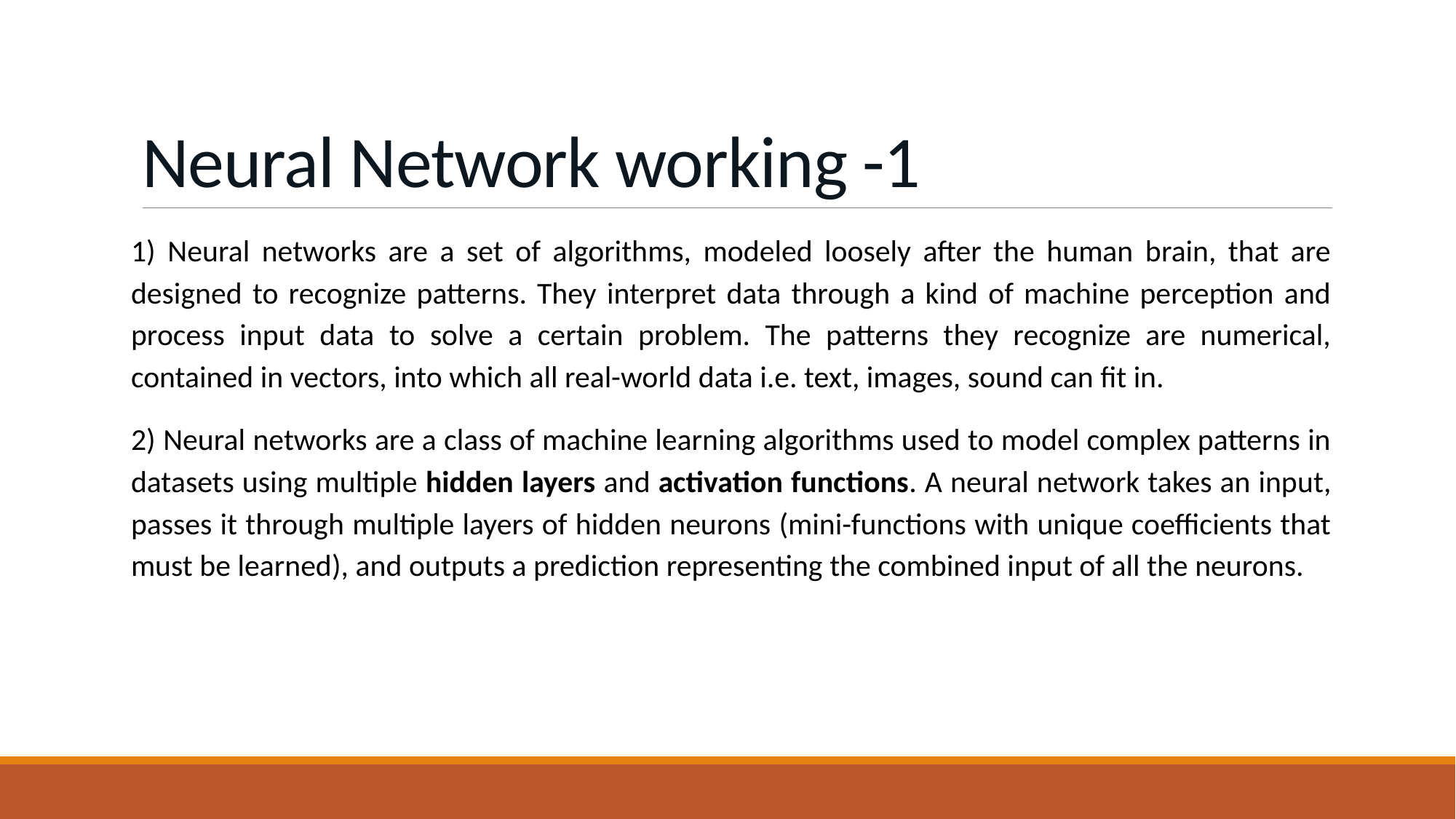

# Neural Network working -1
1) Neural networks are a set of algorithms, modeled loosely after the human brain, that are designed to recognize patterns. They interpret data through a kind of machine perception and process input data to solve a certain problem. The patterns they recognize are numerical, contained in vectors, into which all real-world data i.e. text, images, sound can fit in.
2) Neural networks are a class of machine learning algorithms used to model complex patterns in datasets using multiple hidden layers and activation functions. A neural network takes an input, passes it through multiple layers of hidden neurons (mini-functions with unique coefficients that must be learned), and outputs a prediction representing the combined input of all the neurons.